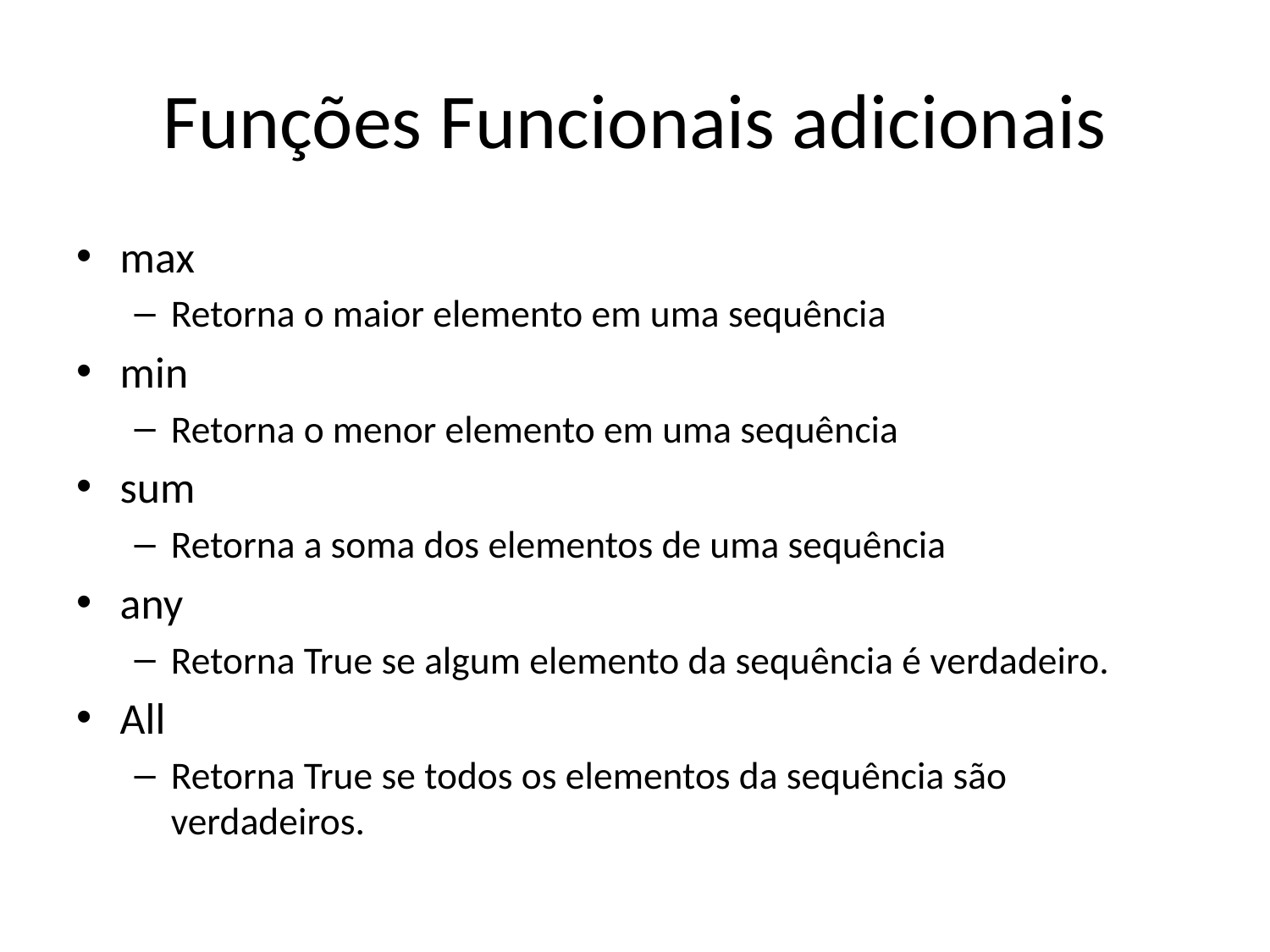

# Funções Funcionais adicionais
max
Retorna o maior elemento em uma sequência
min
Retorna o menor elemento em uma sequência
sum
Retorna a soma dos elementos de uma sequência
any
Retorna True se algum elemento da sequência é verdadeiro.
All
Retorna True se todos os elementos da sequência são verdadeiros.